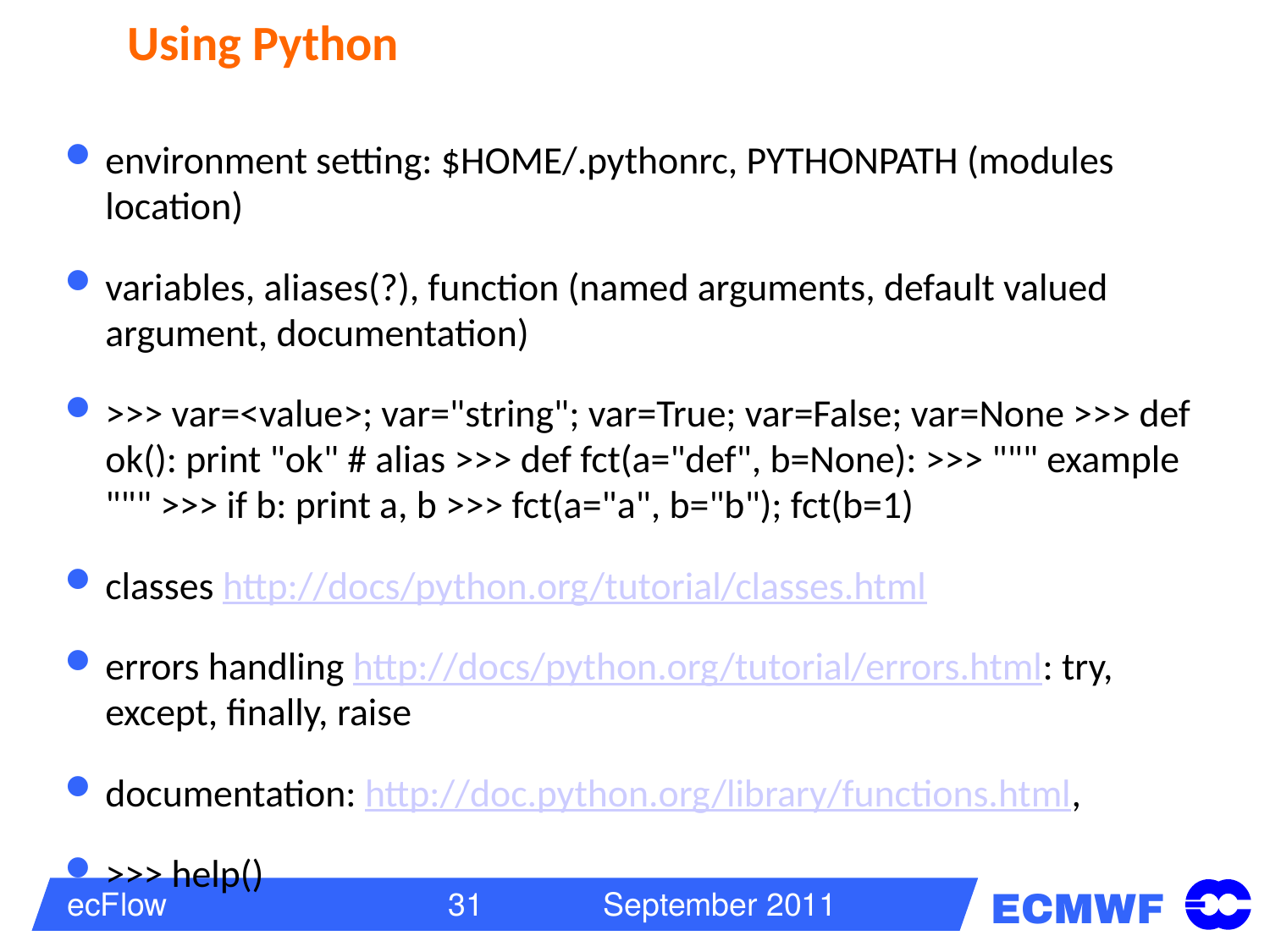

# Using Python
environment setting: $HOME/.pythonrc, PYTHONPATH (modules location)
variables, aliases(?), function (named arguments, default valued argument, documentation)
>>> var=<value>; var="string"; var=True; var=False; var=None >>> def ok(): print "ok" # alias >>> def fct(a="def", b=None): >>> """ example """ >>> if b: print a, b >>> fct(a="a", b="b"); fct(b=1)
classes http://docs/python.org/tutorial/classes.html
errors handling http://docs/python.org/tutorial/errors.html: try, except, finally, raise
documentation: http://doc.python.org/library/functions.html,
>>> help()